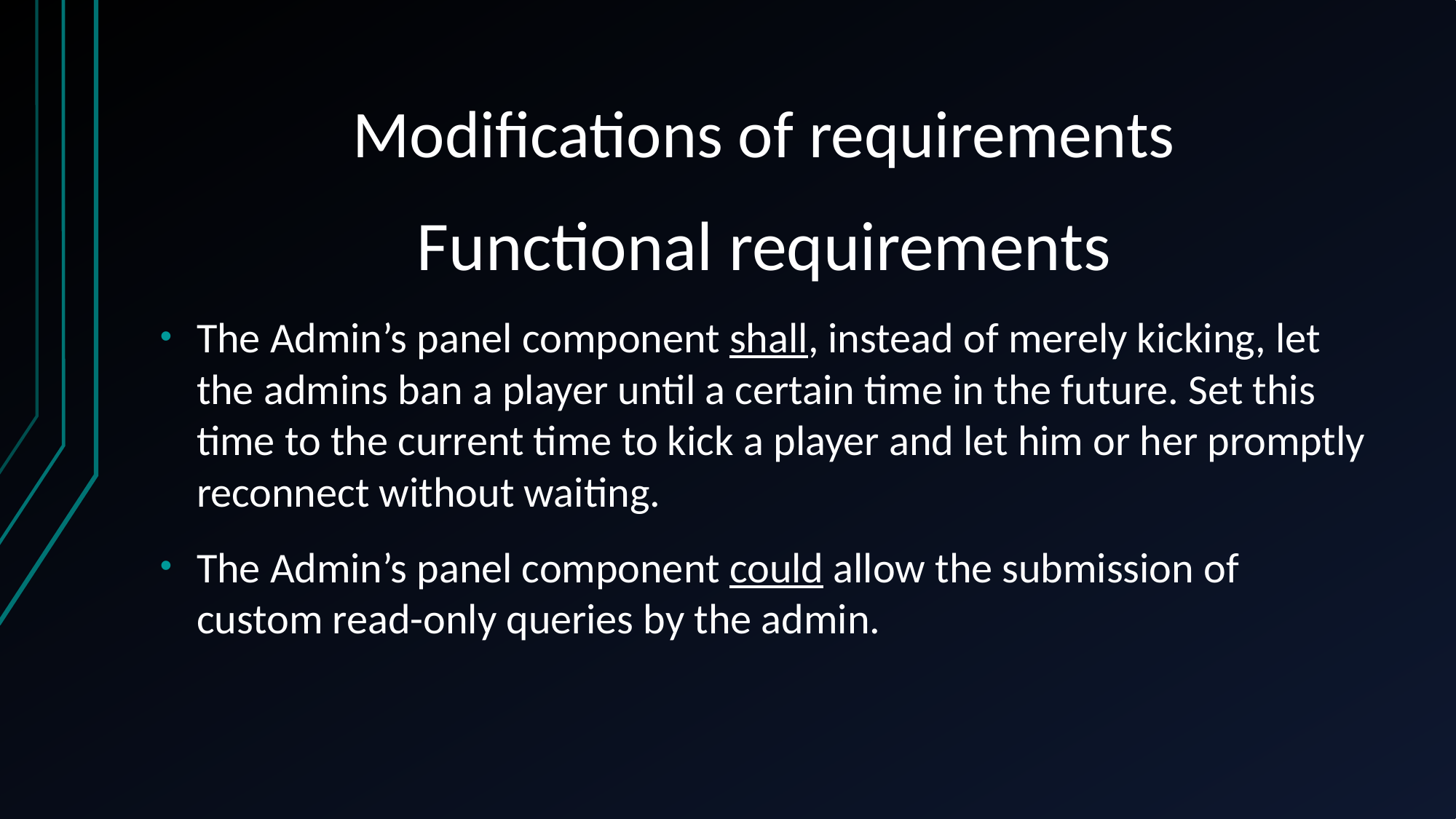

# Modifications of requirements
Functional requirements
The Admin’s panel component shall, instead of merely kicking, let the admins ban a player until a certain time in the future. Set this time to the current time to kick a player and let him or her promptly reconnect without waiting.
The Admin’s panel component could allow the submission of custom read-only queries by the admin.